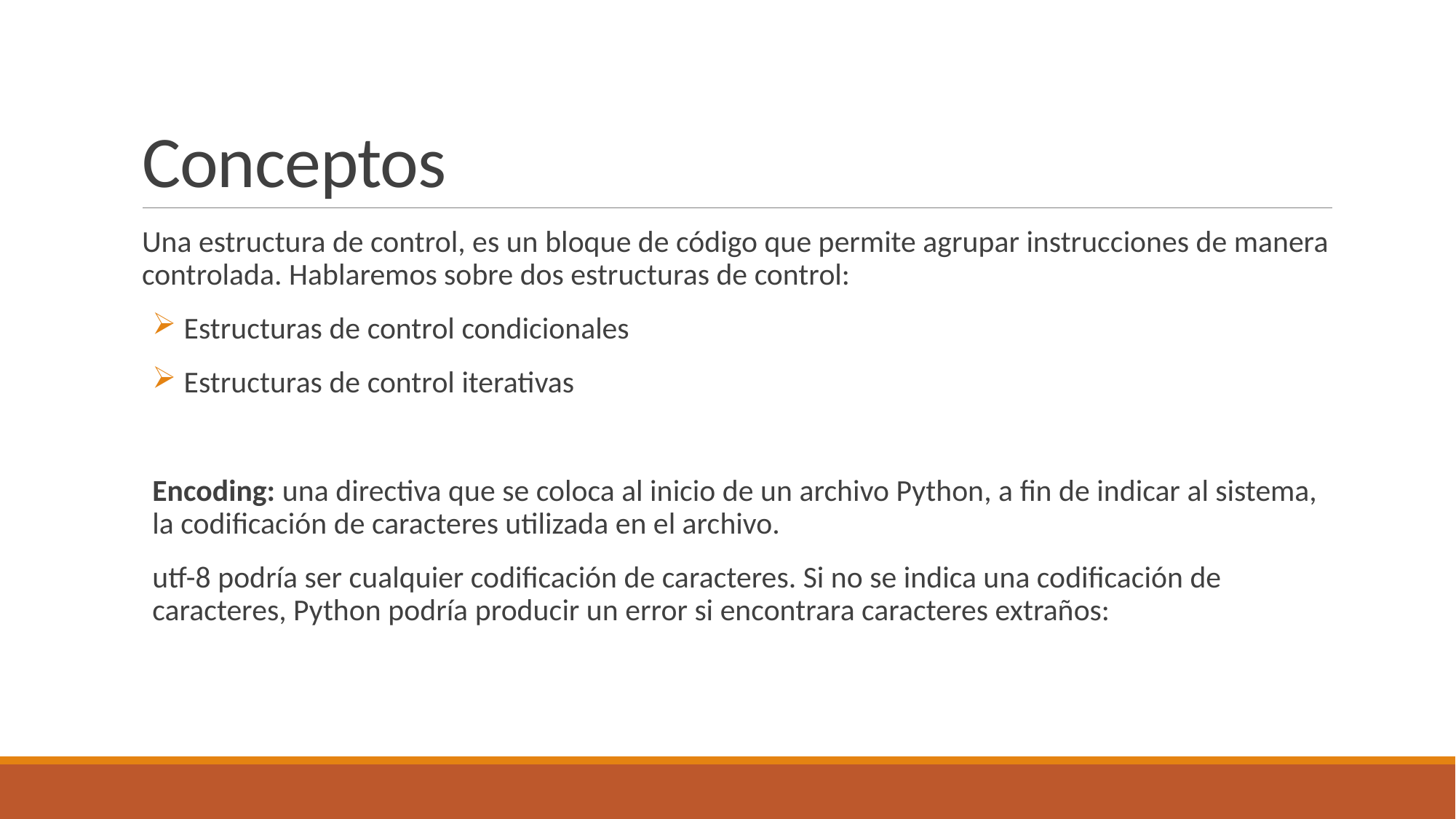

# Conceptos
Una estructura de control, es un bloque de código que permite agrupar instrucciones de manera controlada. Hablaremos sobre dos estructuras de control:
Estructuras de control condicionales
Estructuras de control iterativas

Encoding: una directiva que se coloca al inicio de un archivo Python, a fin de indicar al sistema, la codificación de caracteres utilizada en el archivo.
utf-8 podría ser cualquier codificación de caracteres. Si no se indica una codificación de caracteres, Python podría producir un error si encontrara caracteres extraños: